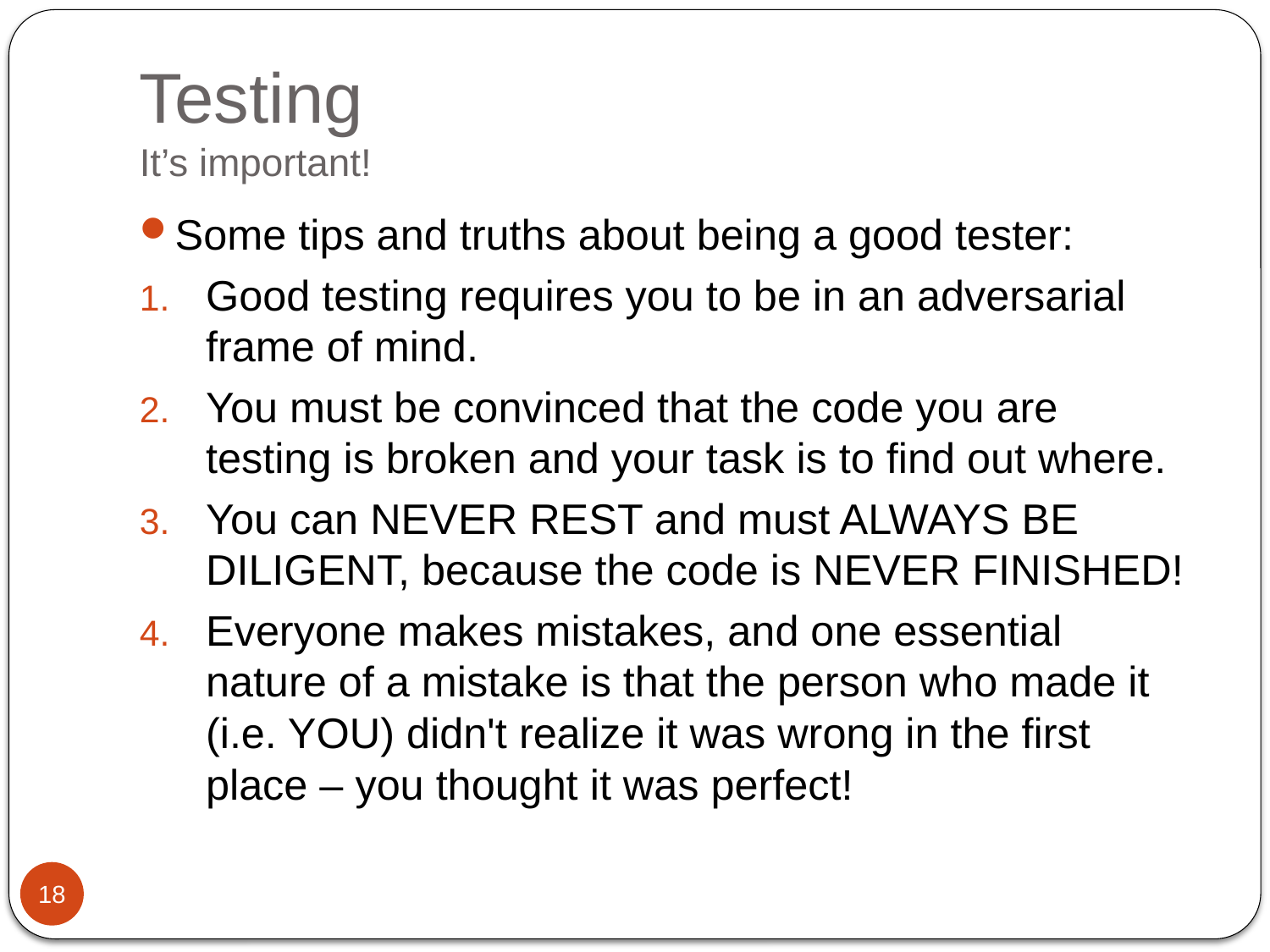

# Testing It’s important!
Some tips and truths about being a good tester:
Good testing requires you to be in an adversarial frame of mind.
You must be convinced that the code you are testing is broken and your task is to find out where.
You can NEVER REST and must ALWAYS BE DILIGENT, because the code is NEVER FINISHED!
Everyone makes mistakes, and one essential nature of a mistake is that the person who made it (i.e. YOU) didn't realize it was wrong in the first place – you thought it was perfect!
18